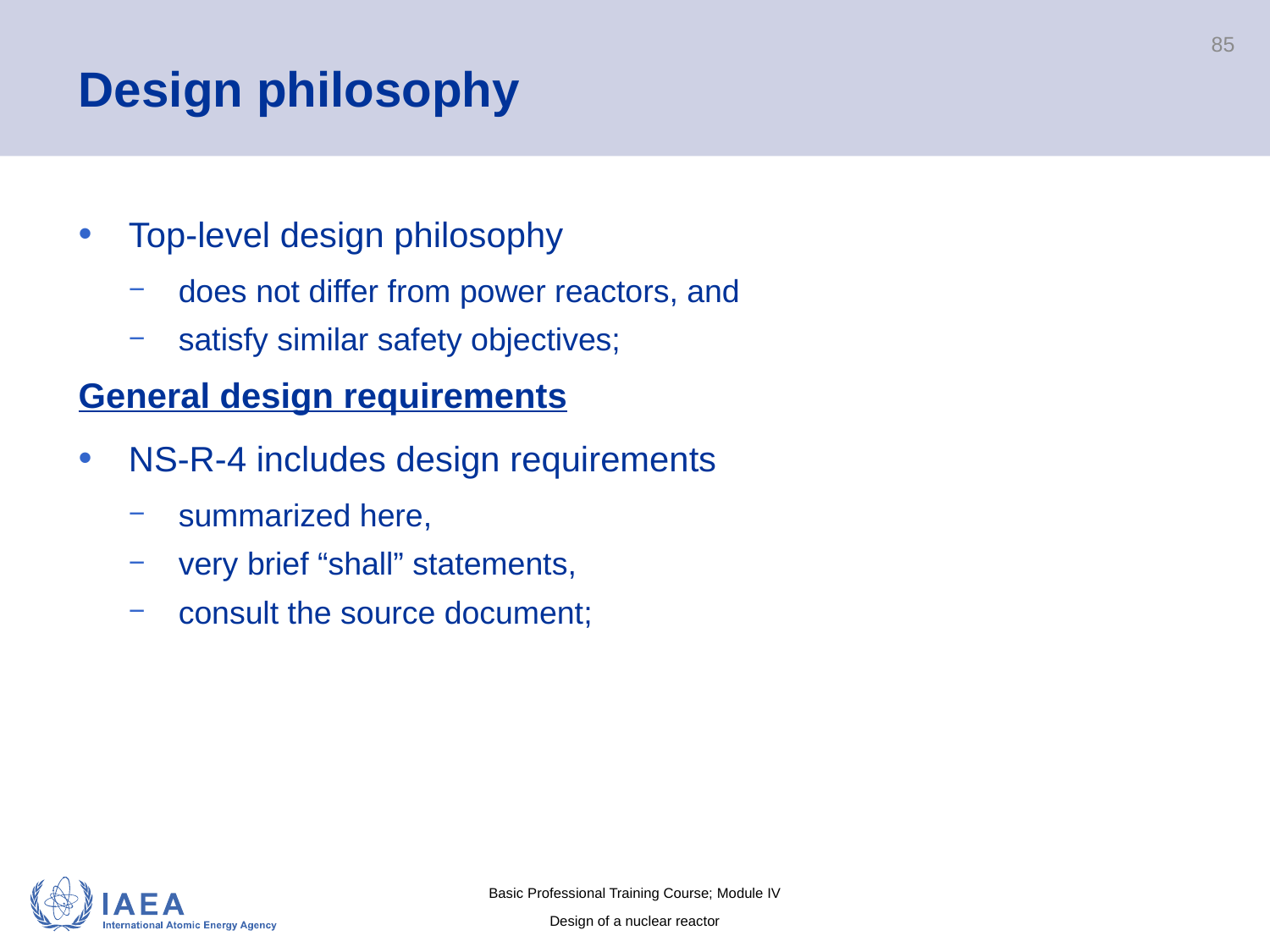

# Design philosophy
85
Top-level design philosophy
does not differ from power reactors, and
satisfy similar safety objectives;
General design requirements
NS-R-4 includes design requirements
summarized here,
very brief “shall” statements,
consult the source document;